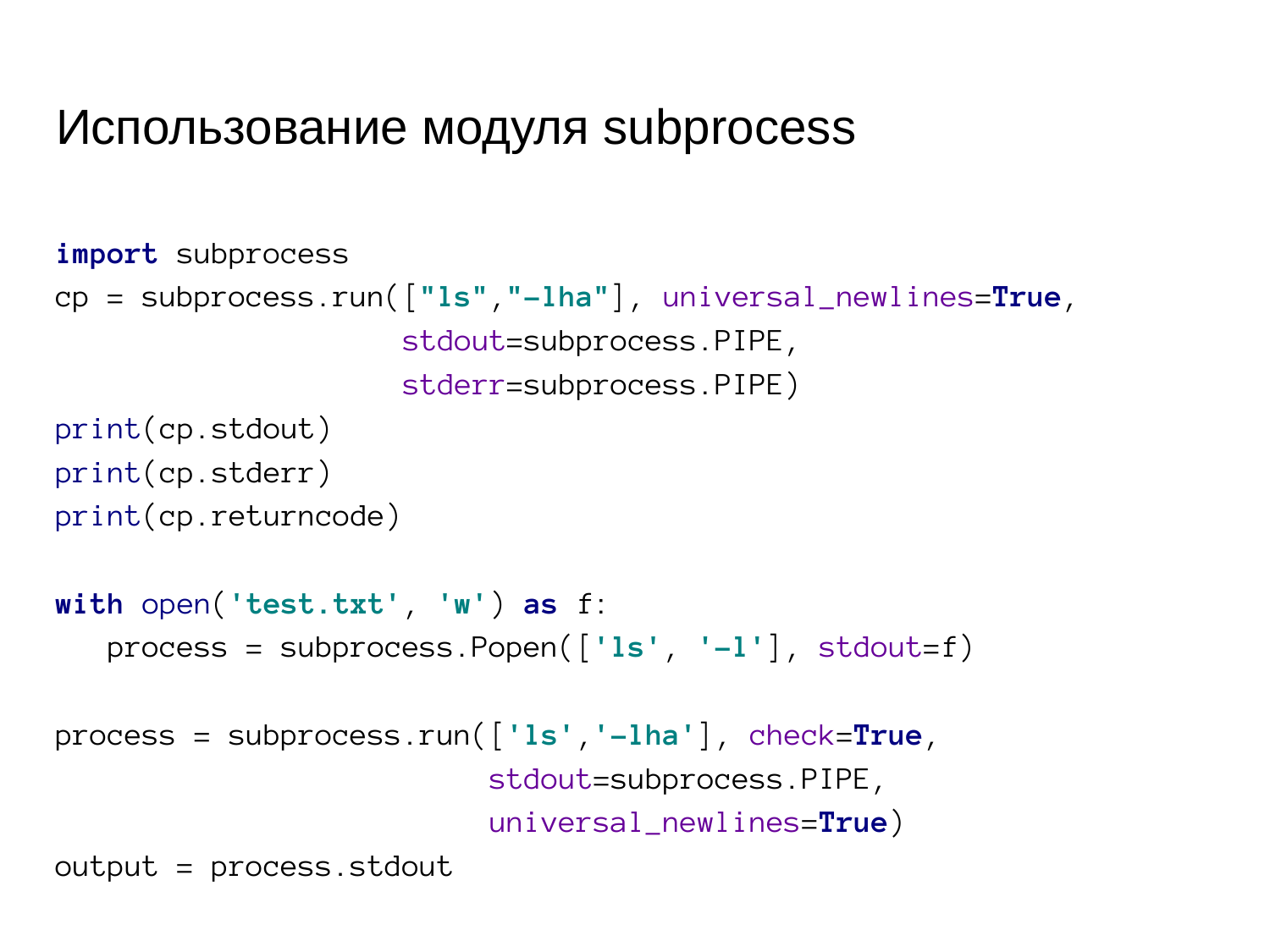

# Использование модуля subprocess
import subprocess
cp = subprocess.run(["ls","-lha"], universal_newlines=True,
                    stdout=subprocess.PIPE,
                    stderr=subprocess.PIPE)
print(cp.stdout)
print(cp.stderr)
print(cp.returncode)

with open('test.txt', 'w') as f:
   process = subprocess.Popen(['ls', '-l'], stdout=f)

process = subprocess.run(['ls','-lha'], check=True,
                         stdout=subprocess.PIPE,
                         universal_newlines=True)
output = process.stdout